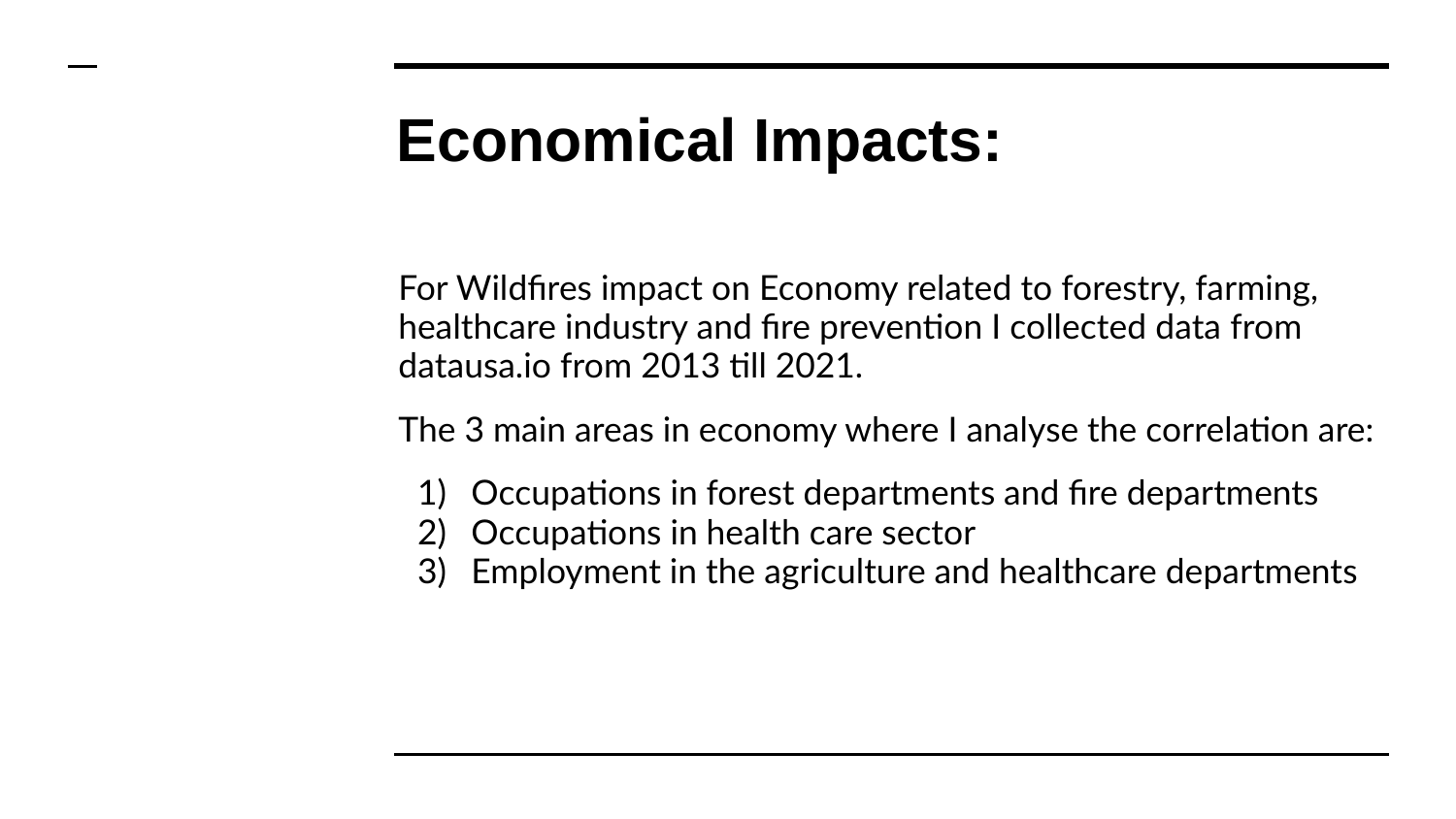

# Economical Impacts:
For Wildfires impact on Economy related to forestry, farming, healthcare industry and fire prevention I collected data from datausa.io from 2013 till 2021.
The 3 main areas in economy where I analyse the correlation are:
Occupations in forest departments and fire departments
Occupations in health care sector
Employment in the agriculture and healthcare departments